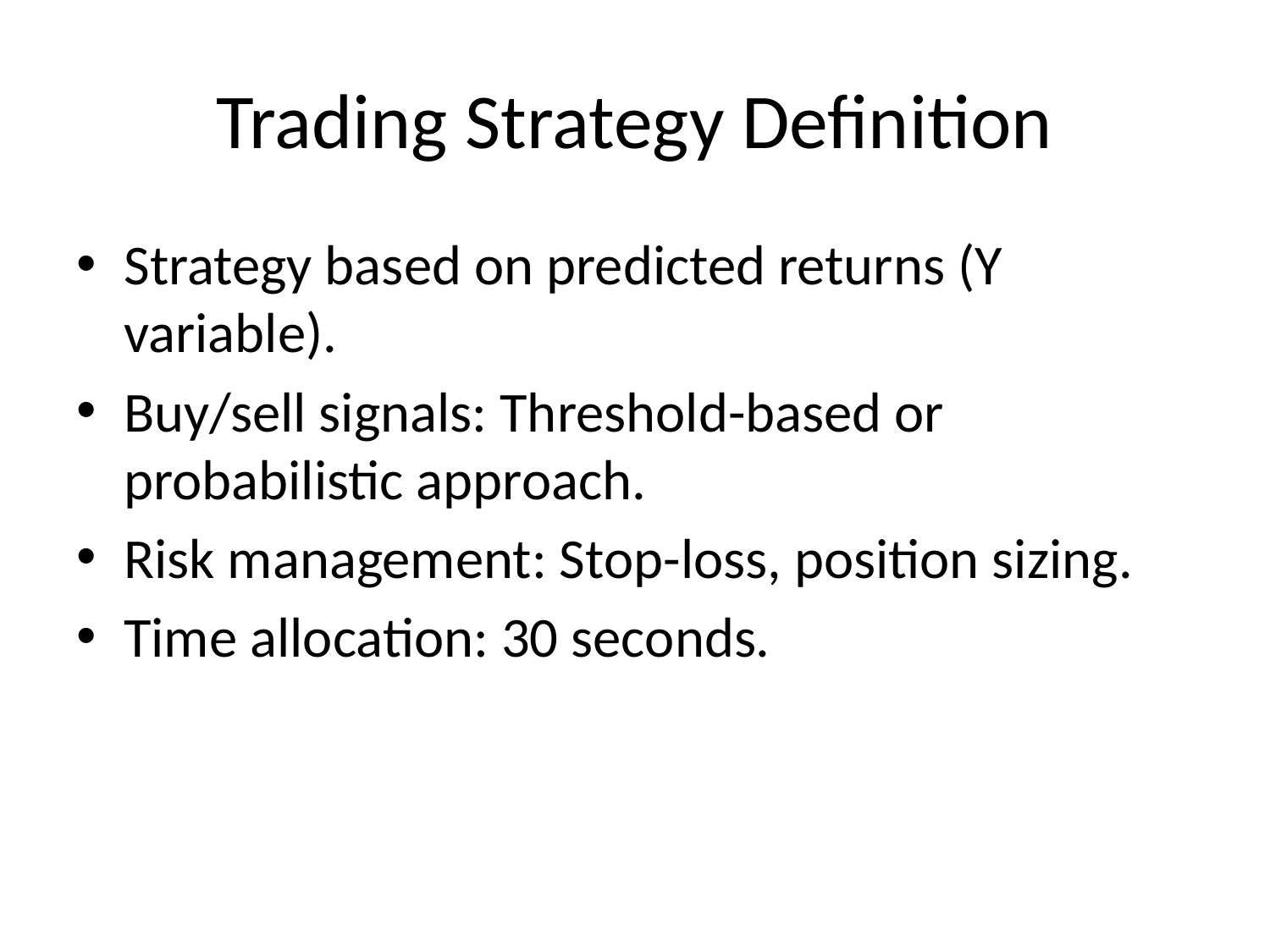

# Trading Strategy Definition
Strategy based on predicted returns (Y variable).
Buy/sell signals: Threshold-based or probabilistic approach.
Risk management: Stop-loss, position sizing.
Time allocation: 30 seconds.